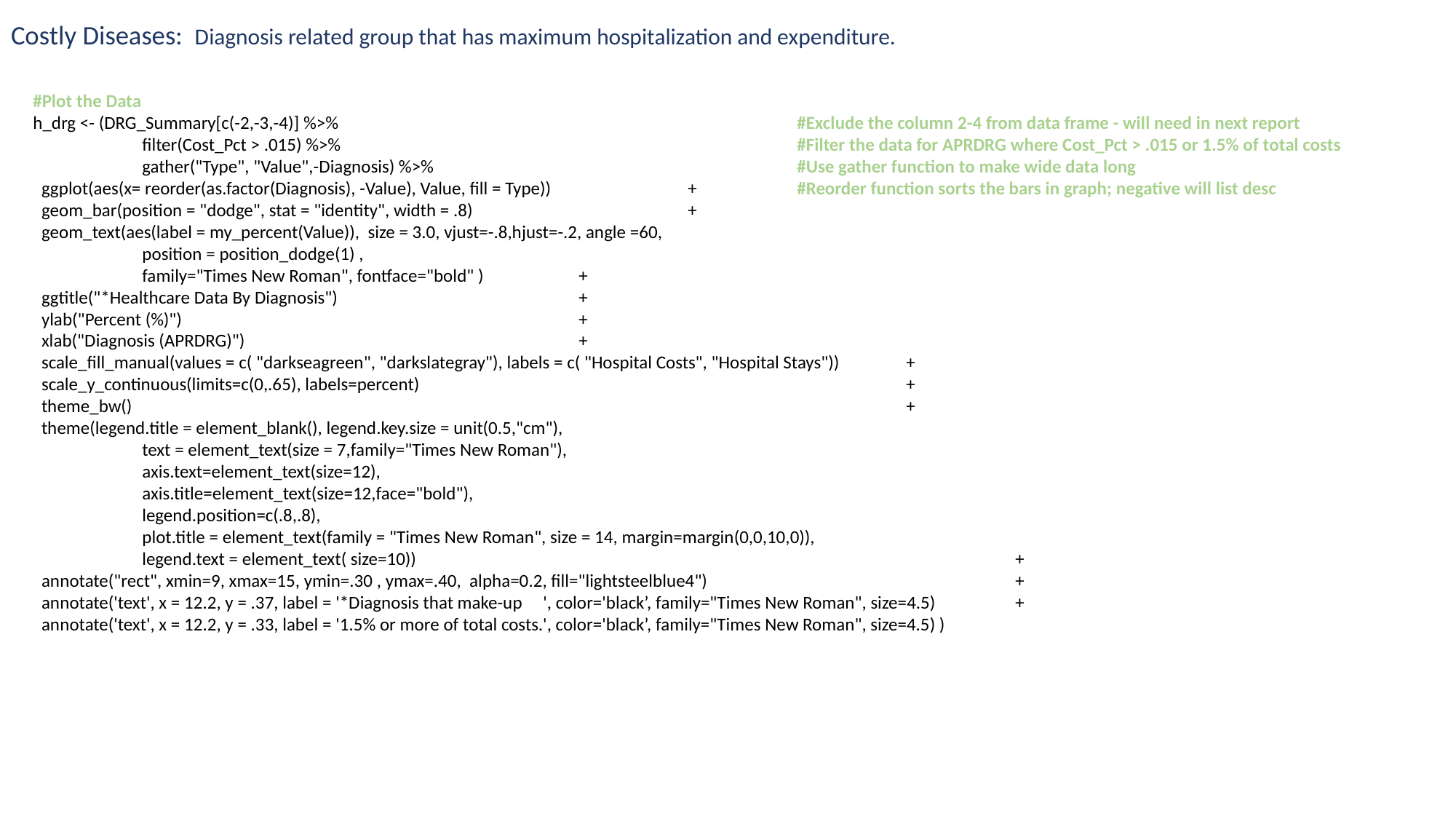

# Costly Diseases:  Diagnosis related group that has maximum hospitalization and expenditure.
#Plot the Data
h_drg <- (DRG_Summary[c(-2,-3,-4)] %>%  					#Exclude the column 2-4 from data frame - will need in next report
  	filter(Cost_Pct > .015) %>%   					#Filter the data for APRDRG where Cost_Pct > .015 or 1.5% of total costs
  	gather("Type", "Value",-Diagnosis) %>%  				#Use gather function to make wide data long
  ggplot(aes(x= reorder(as.factor(Diagnosis), -Value), Value, fill = Type)) 		+ 	#Reorder function sorts the bars in graph; negative will list desc
  geom_bar(position = "dodge", stat = "identity", width = .8) 		+
  geom_text(aes(label = my_percent(Value)),  size = 3.0, vjust=-.8,hjust=-.2, angle =60,
	position = position_dodge(1) ,
	family="Times New Roman", fontface="bold" ) 	+
  ggtitle("*Healthcare Data By Diagnosis")			+
  ylab("Percent (%)") 				+
  xlab("Diagnosis (APRDRG)") 				+
  scale_fill_manual(values = c( "darkseagreen", "darkslategray"), labels = c( "Hospital Costs", "Hospital Stays")) 	+
  scale_y_continuous(limits=c(0,.65), labels=percent)					+
  theme_bw() 								+
  theme(legend.title = element_blank(), legend.key.size = unit(0.5,"cm"),
        	text = element_text(size = 7,family="Times New Roman"),
        	axis.text=element_text(size=12),
        	axis.title=element_text(size=12,face="bold"),
        	legend.position=c(.8,.8),
        	plot.title = element_text(family = "Times New Roman", size = 14, margin=margin(0,0,10,0)),
        	legend.text = element_text( size=10))						+
  annotate("rect", xmin=9, xmax=15, ymin=.30 , ymax=.40,  alpha=0.2, fill="lightsteelblue4") 			+
  annotate('text', x = 12.2, y = .37, label = '*Diagnosis that make-up     ', color='black’, family="Times New Roman", size=4.5) 	+
  annotate('text', x = 12.2, y = .33, label = '1.5% or more of total costs.', color='black’, family="Times New Roman", size=4.5) )